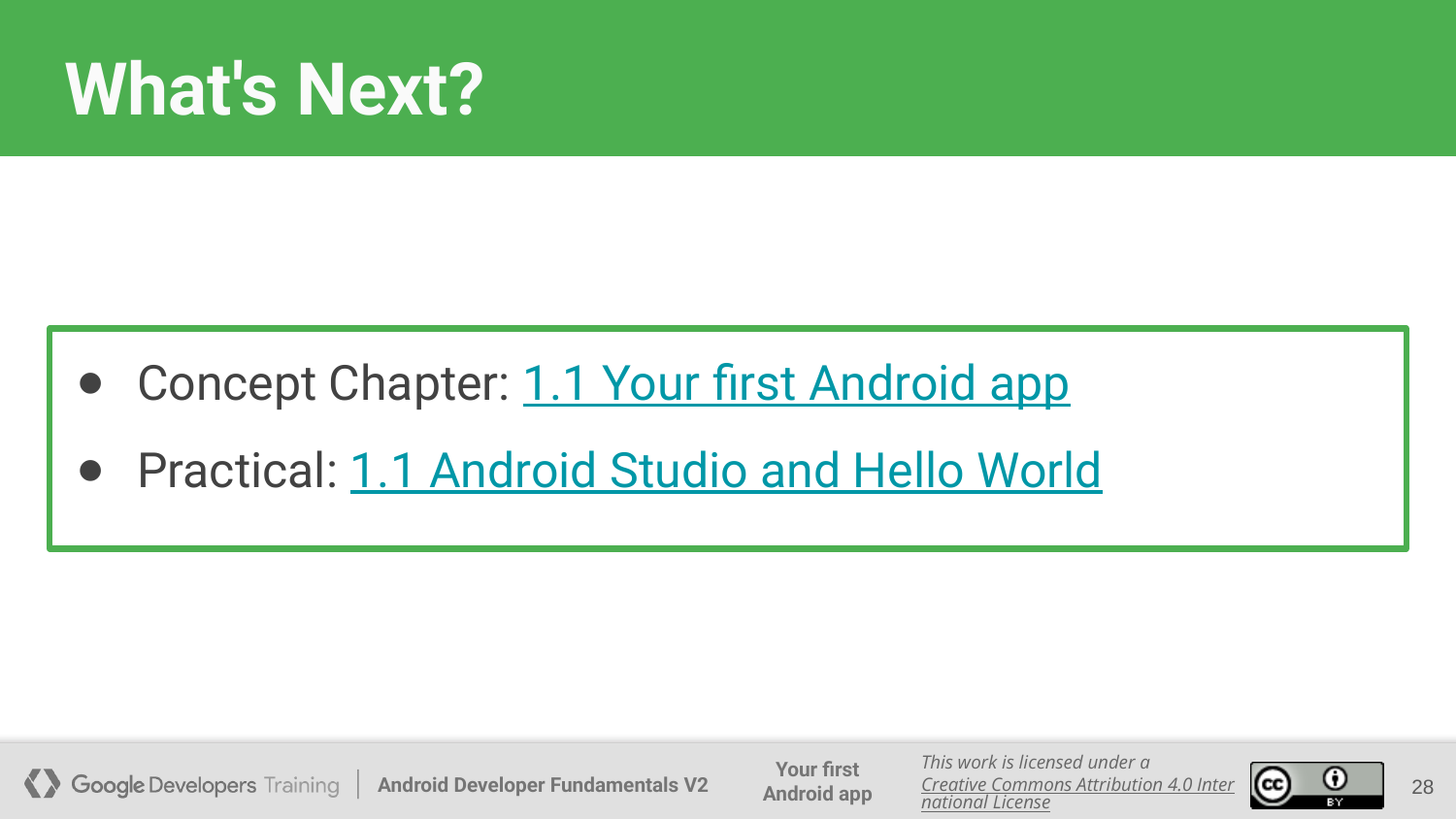

# What's Next?
Concept Chapter: 1.1 Your first Android app
Practical: 1.1 Android Studio and Hello World
28